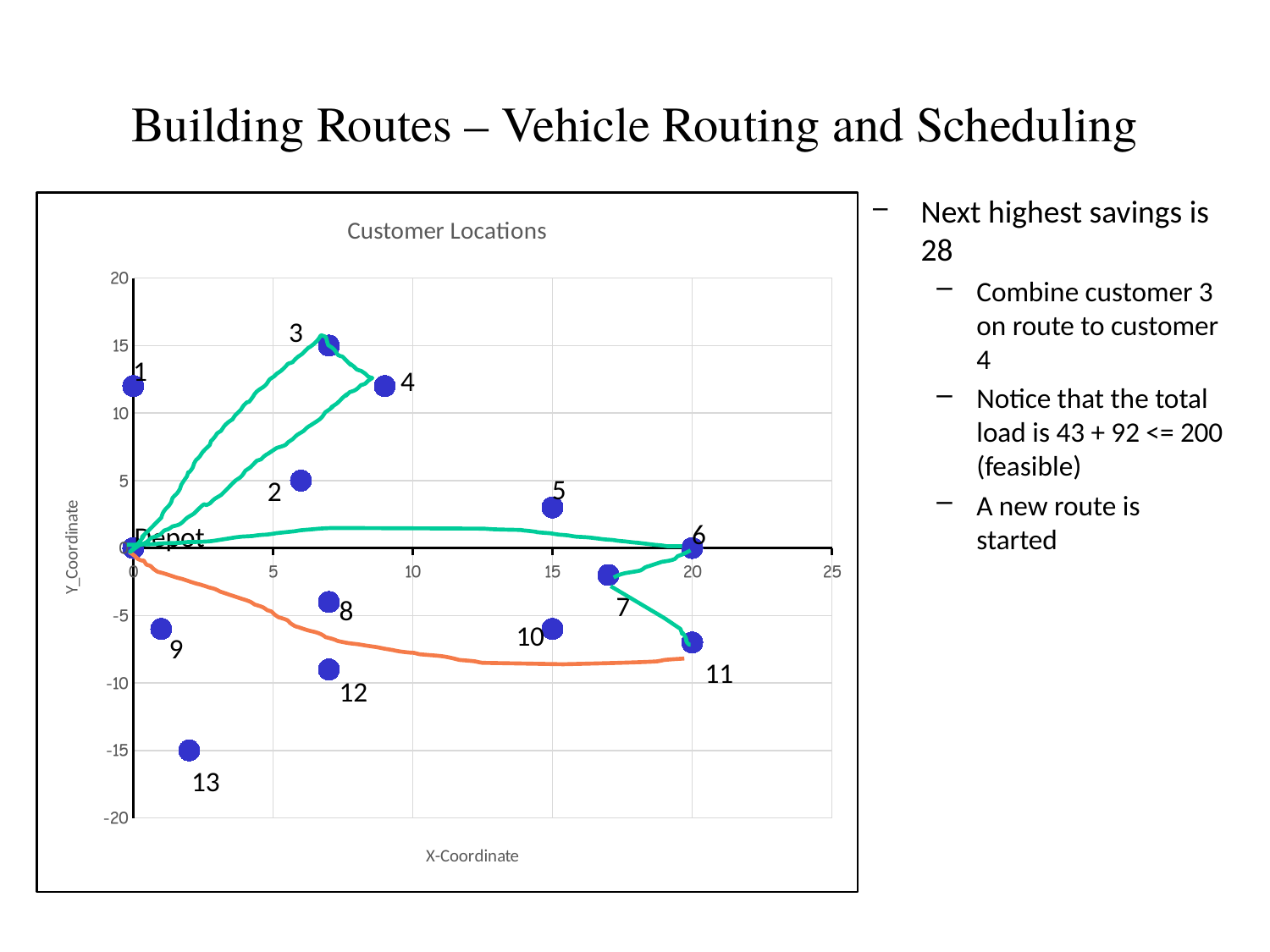

# Building Routes – Vehicle Routing and Scheduling
Next highest savings is 28
Combine customer 3 on route to customer 4
Notice that the total load is 43 + 92 <= 200 (feasible)
A new route is started

### Chart: Customer Locations

| Category |  |
|---|---|
3
1
4
5
2
6
Depot
7
8
10
9

11
12
13